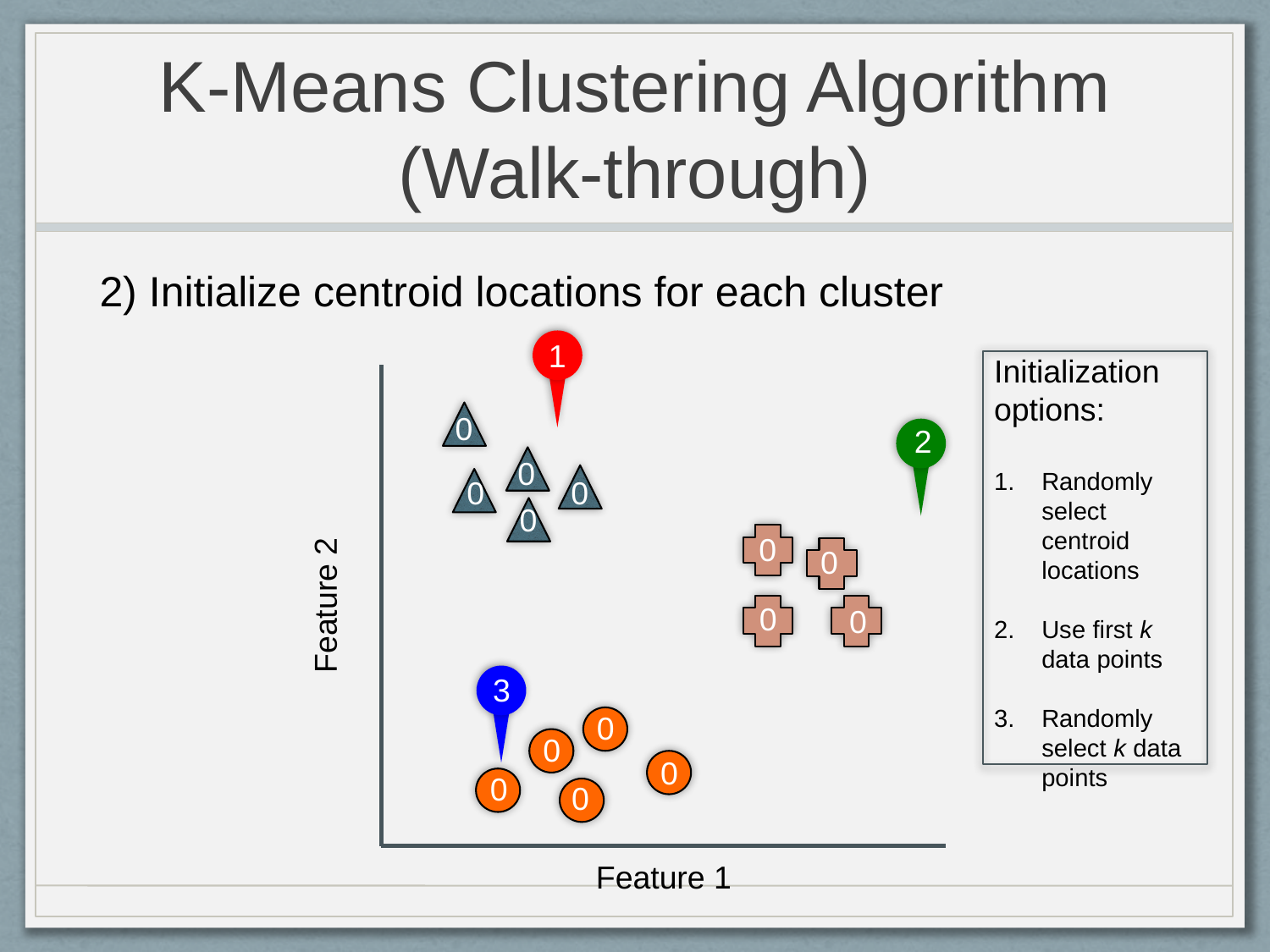

# K-Means Clustering Algorithm (Walk-through)
2) Initialize centroid locations for each cluster
1

Feature 2

Feature 1
0
0
0
0
0
0
0
0
0
0
0
0
0
0
2

3

Initialization options:

Randomly select centroid locations

Use first k data points

Randomly select k data points